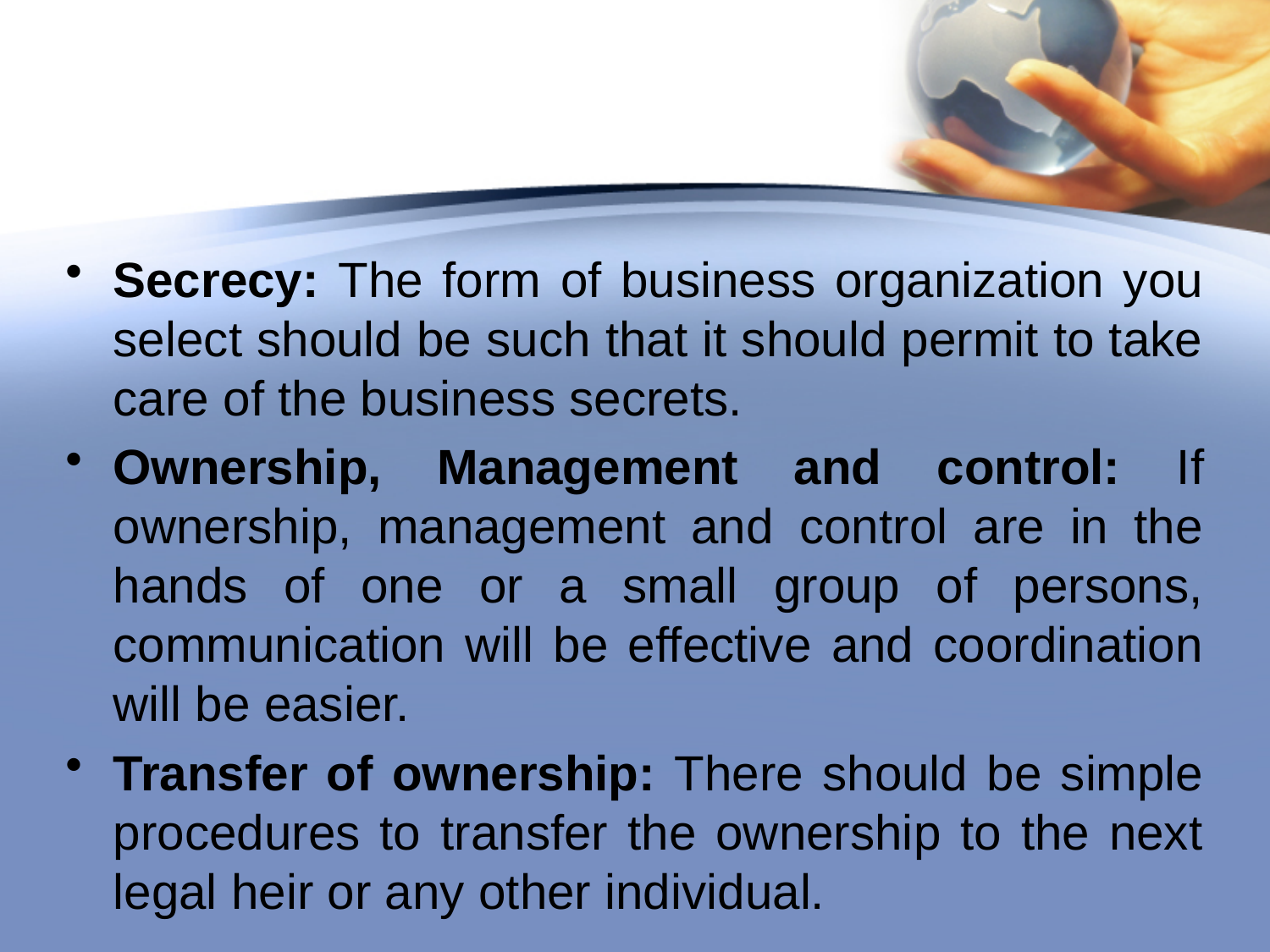

#
Secrecy: The form of business organization you select should be such that it should permit to take care of the business secrets.
Ownership, Management and control: If ownership, management and control are in the hands of one or a small group of persons, communication will be effective and coordination will be easier.
Transfer of ownership: There should be simple procedures to transfer the ownership to the next legal heir or any other individual.